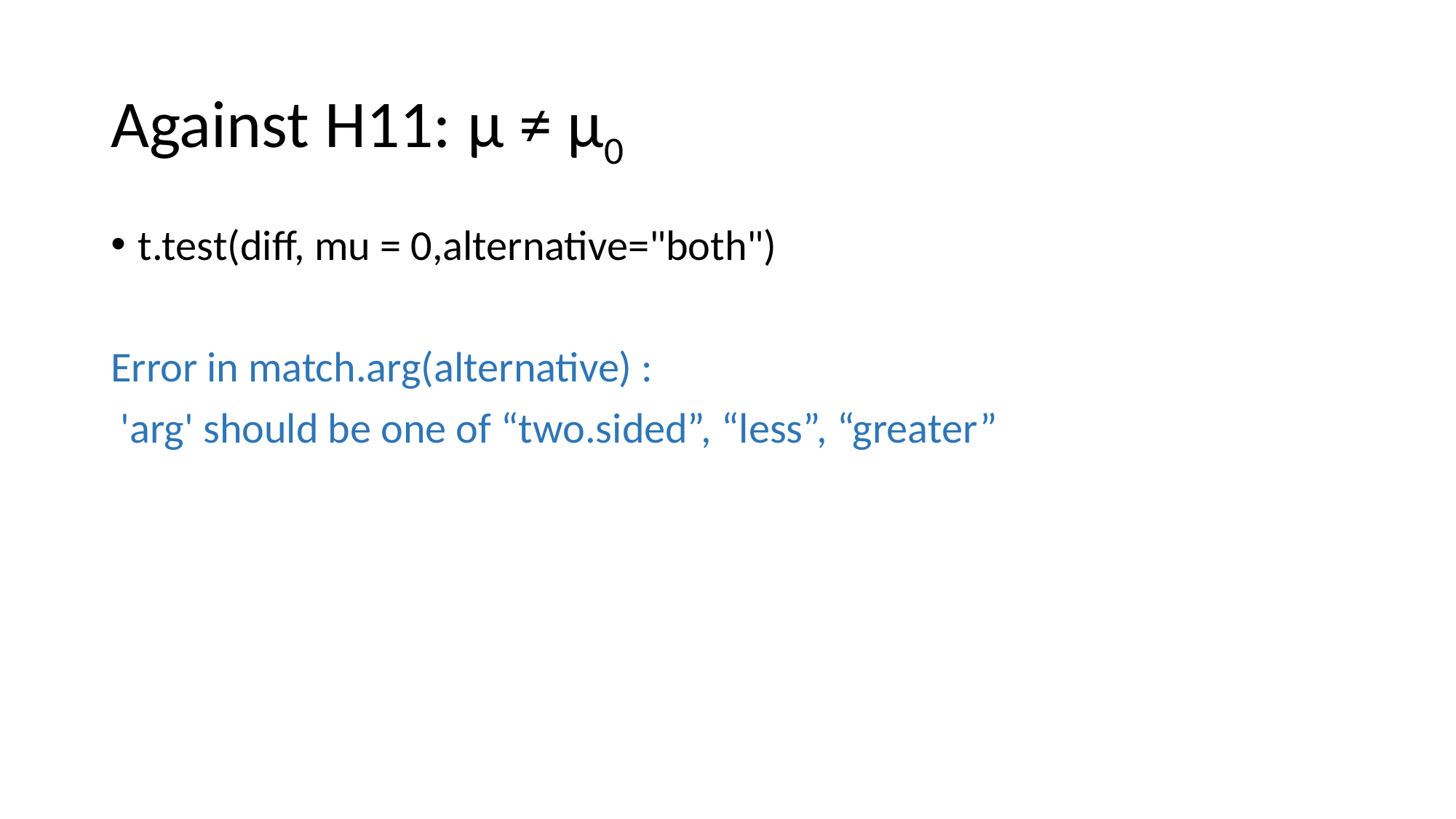

# Against H11: μ ≠ μ0
t.test(diff, mu = 0,alternative="both")

Error in match.arg(alternative) :
 'arg' should be one of “two.sided”, “less”, “greater”